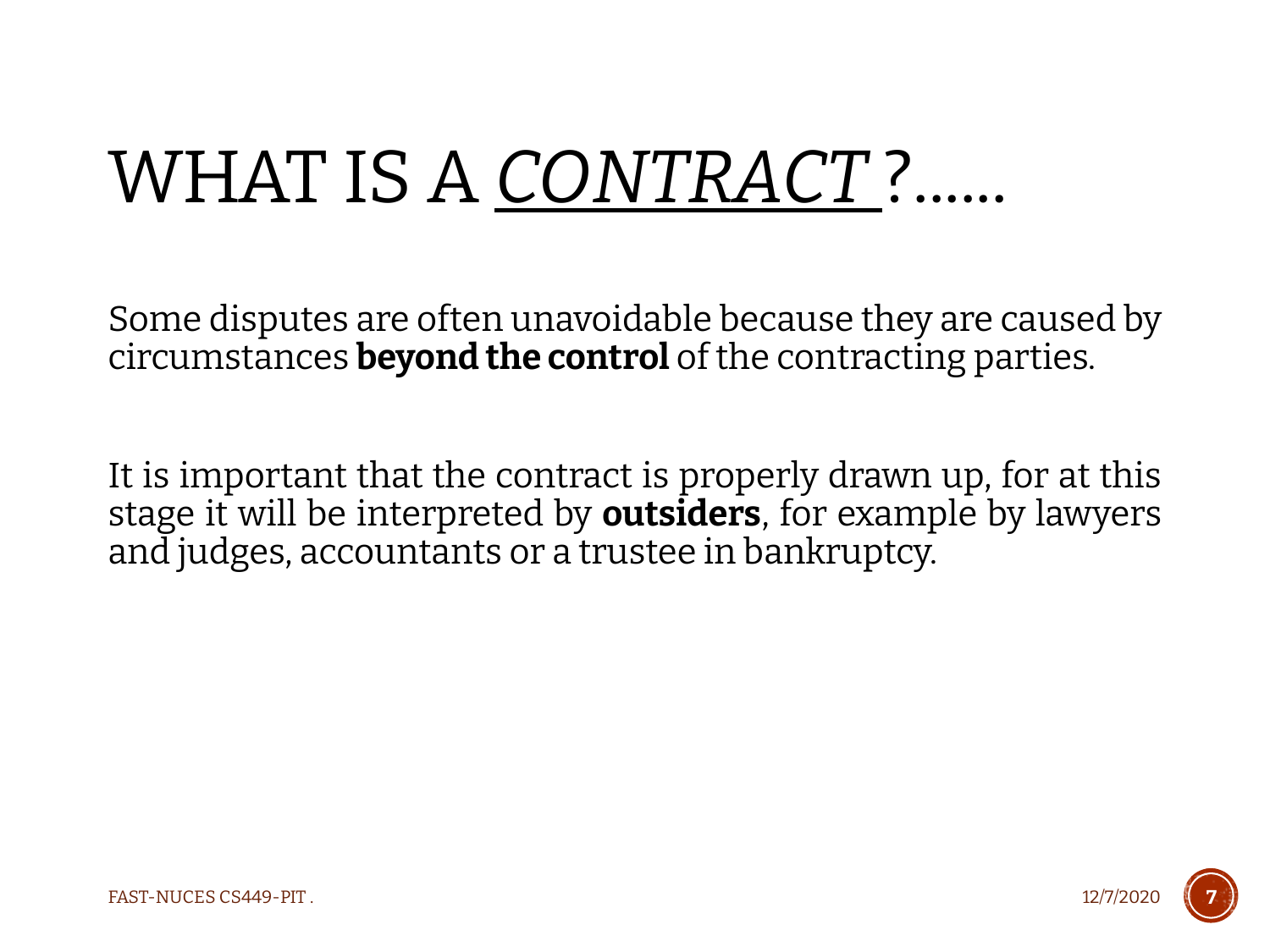

# What is a Contract ?......
Some disputes are often unavoidable because they are caused by circumstances beyond the control of the contracting parties.

It is important that the contract is properly drawn up, for at this stage it will be interpreted by outsiders, for example by lawyers and judges, accountants or a trustee in bankruptcy.

FAST-NUCES CS449-PIT .
12/7/2020
7